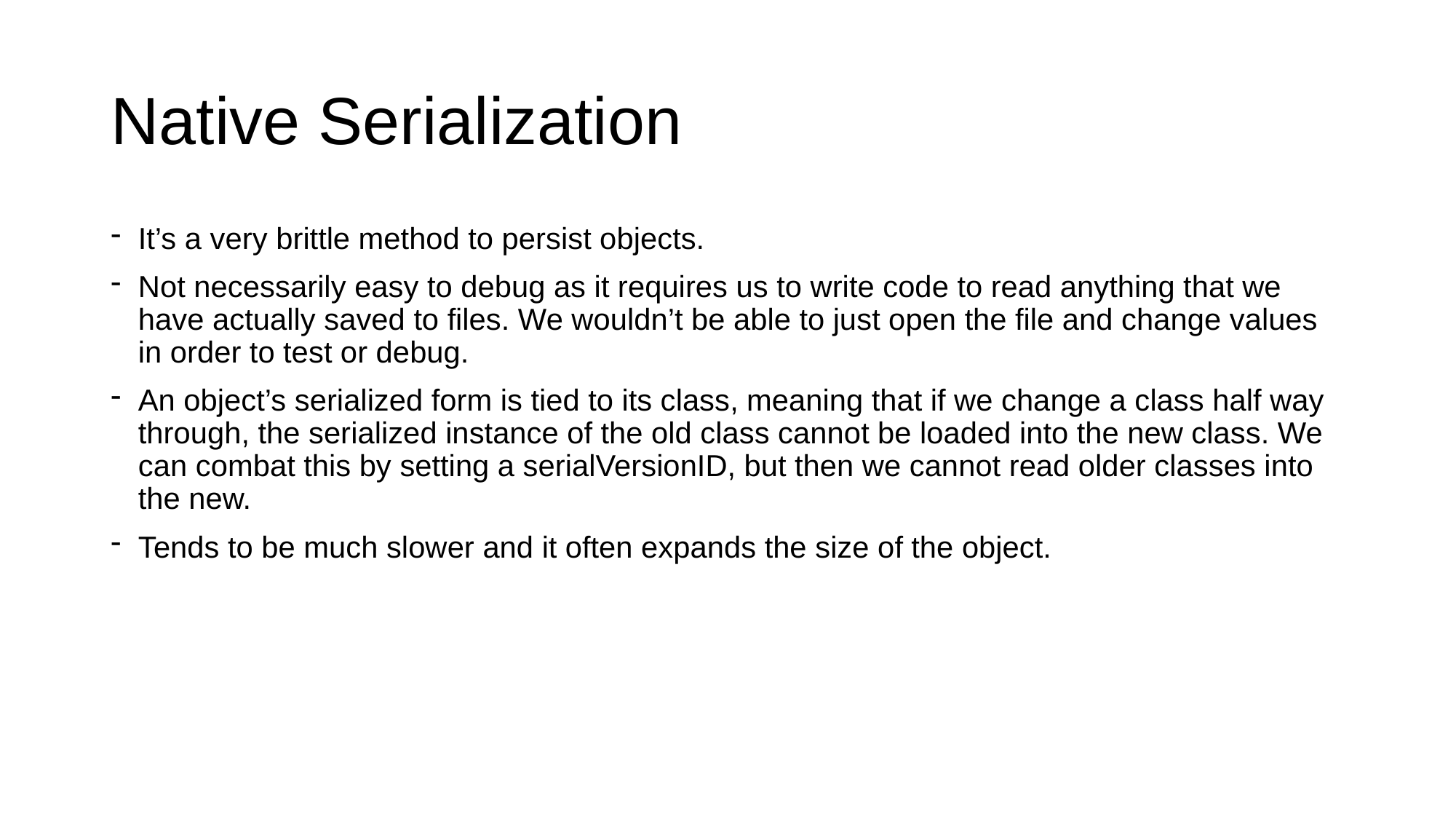

# Native Serialization
It’s a very brittle method to persist objects.
Not necessarily easy to debug as it requires us to write code to read anything that we have actually saved to files. We wouldn’t be able to just open the file and change values in order to test or debug.
An object’s serialized form is tied to its class, meaning that if we change a class half way through, the serialized instance of the old class cannot be loaded into the new class. We can combat this by setting a serialVersionID, but then we cannot read older classes into the new.
Tends to be much slower and it often expands the size of the object.